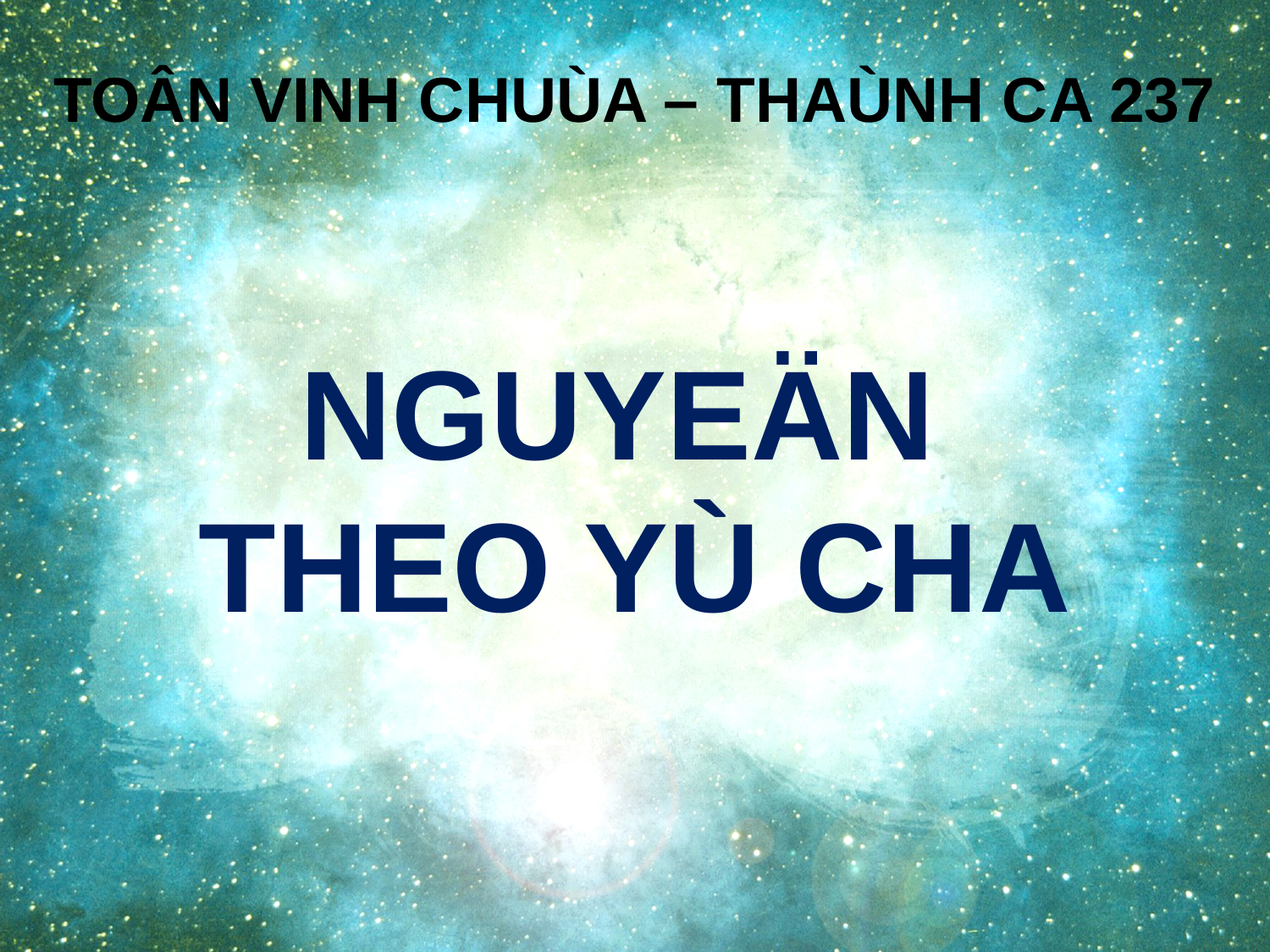

TOÂN VINH CHUÙA – THAÙNH CA 237
NGUYEÄN
THEO YÙ CHA